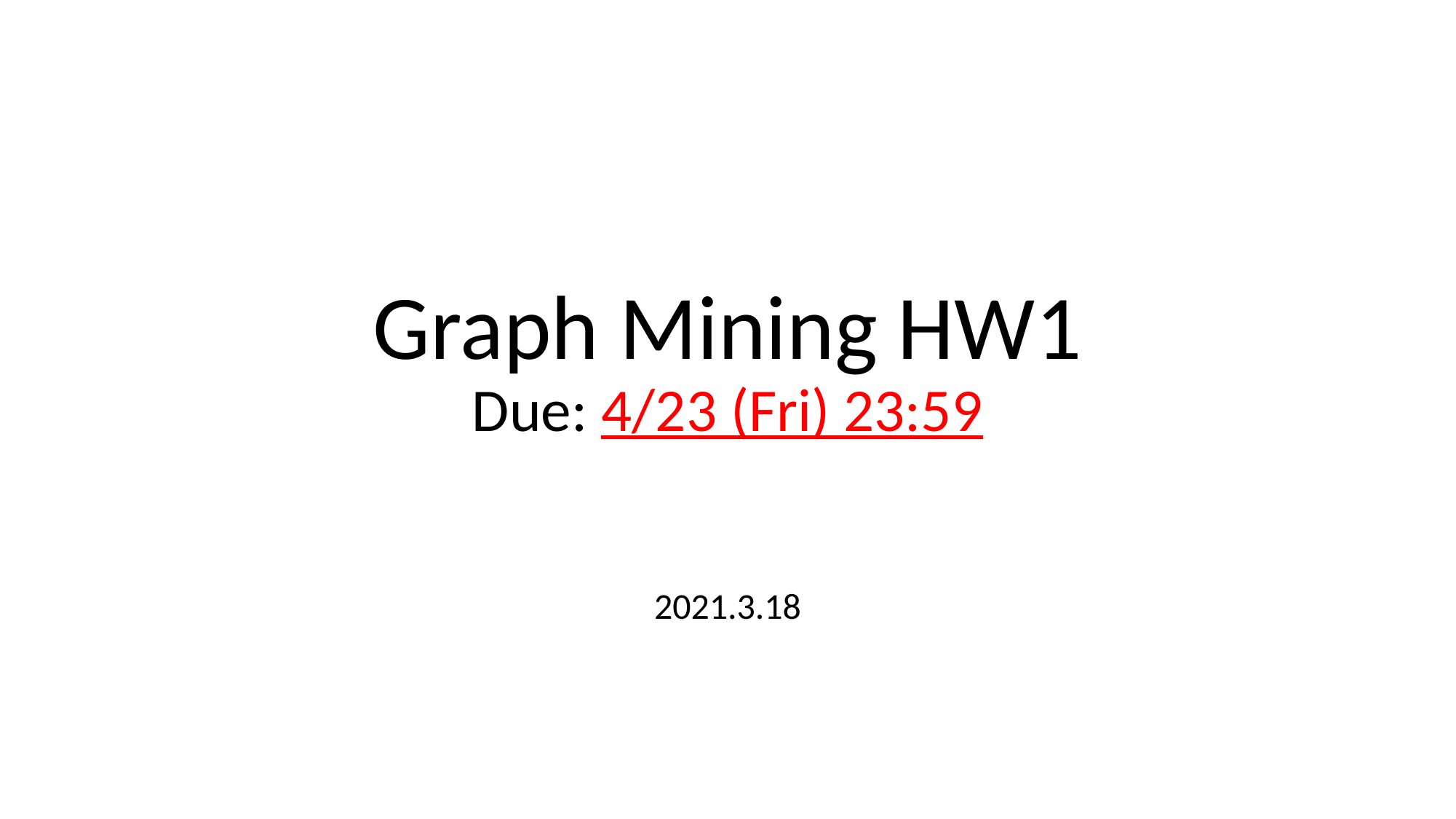

# Graph Mining HW1 Due: 4/23 (Fri) 23:59
2021.3.18